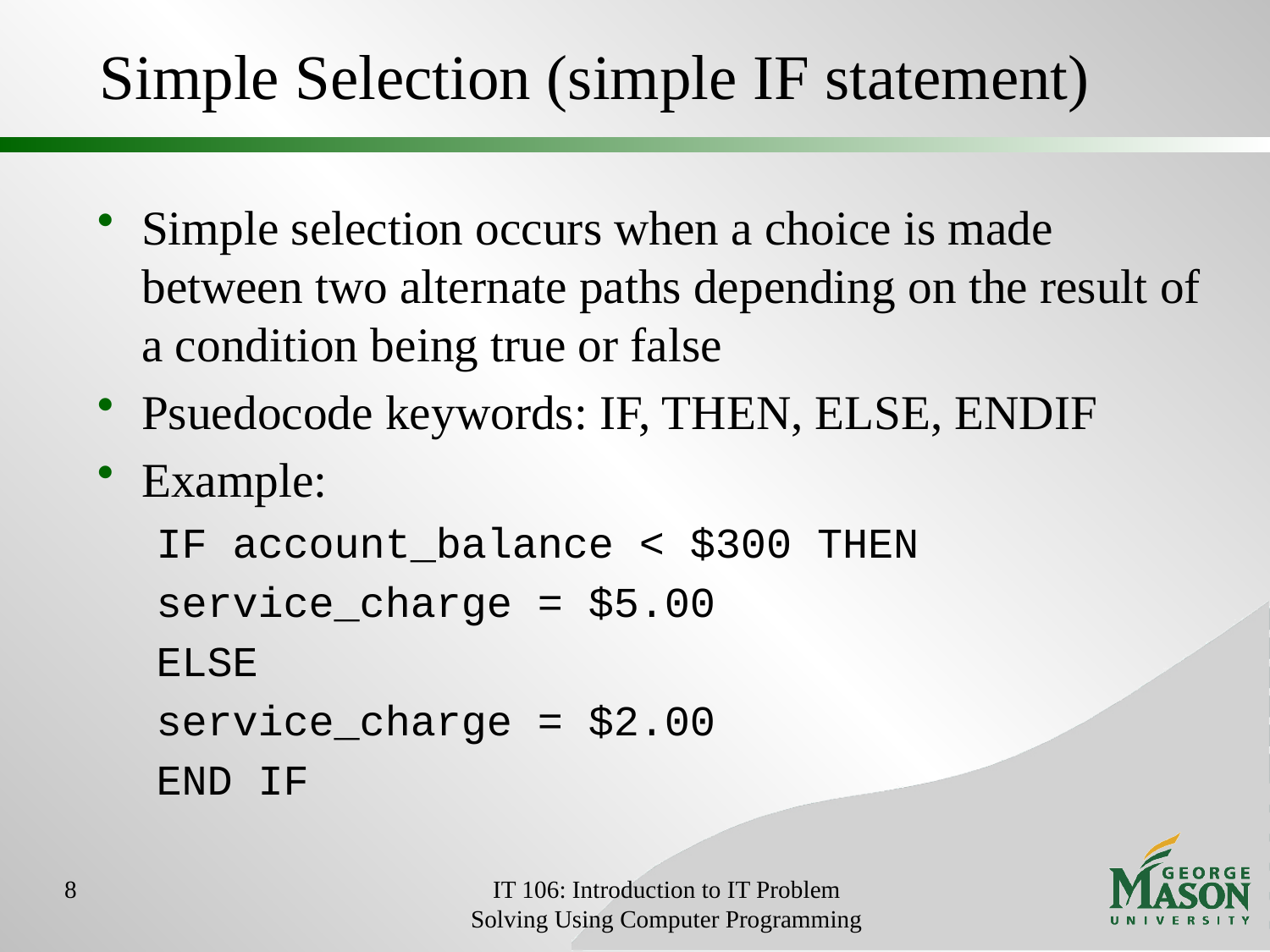

# Simple Selection (simple IF statement)
Simple selection occurs when a choice is made between two alternate paths depending on the result of a condition being true or false
Psuedocode keywords: IF, THEN, ELSE, ENDIF
Example:
IF account_balance < $300 THEN
	service_charge = $5.00
ELSE
	service_charge = $2.00
END IF
8
IT 106: Introduction to IT Problem Solving Using Computer Programming